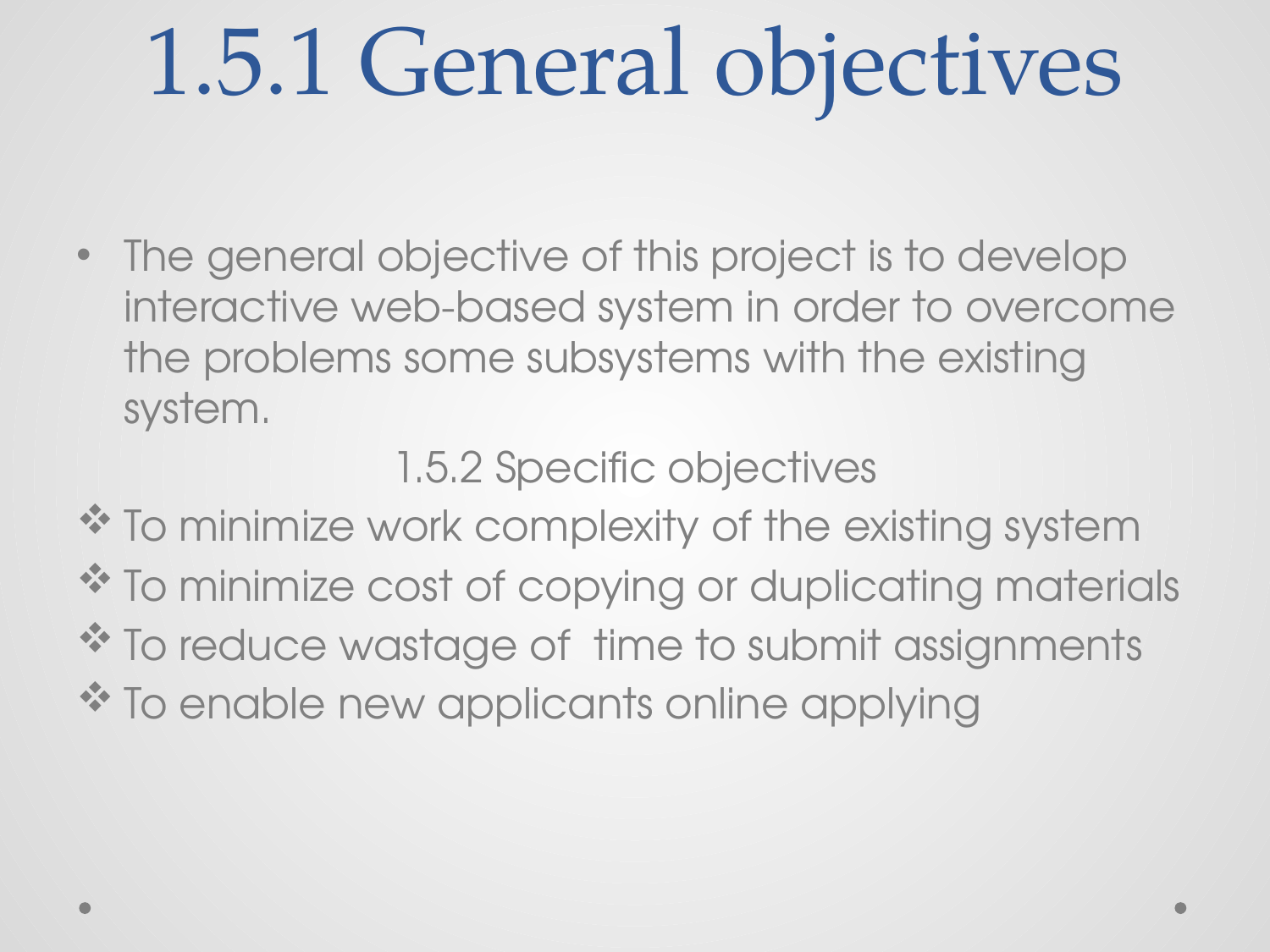

# 1.5.1 General objectives
The general objective of this project is to develop interactive web-based system in order to overcome the problems some subsystems with the existing system.
1.5.2 Specific objectives
To minimize work complexity of the existing system
To minimize cost of copying or duplicating materials
To reduce wastage of  time to submit assignments
To enable new applicants online applying